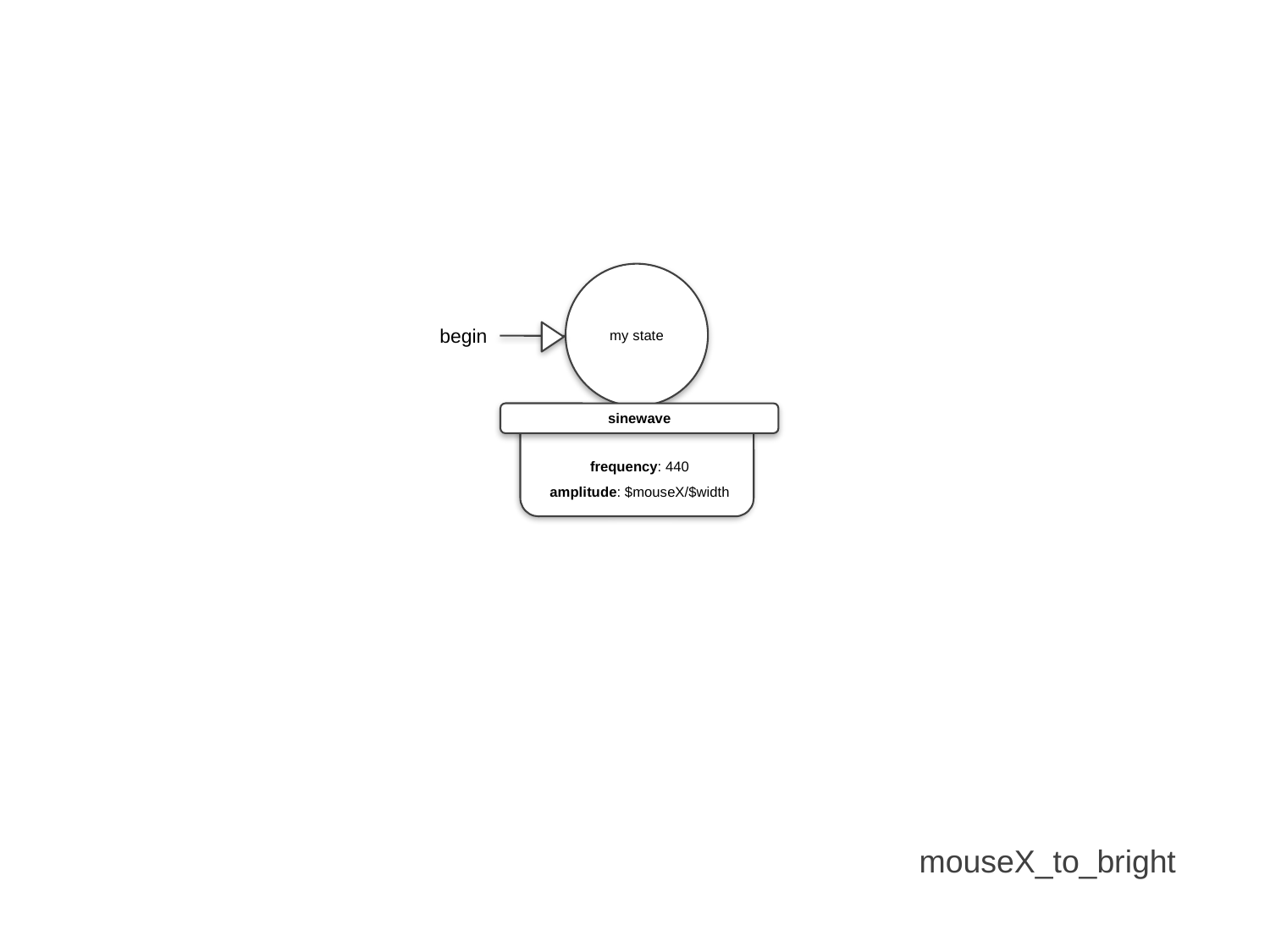

my state
begin

sinewave

frequency: 440
amplitude: $mouseX/$width
mouseX_to_bright